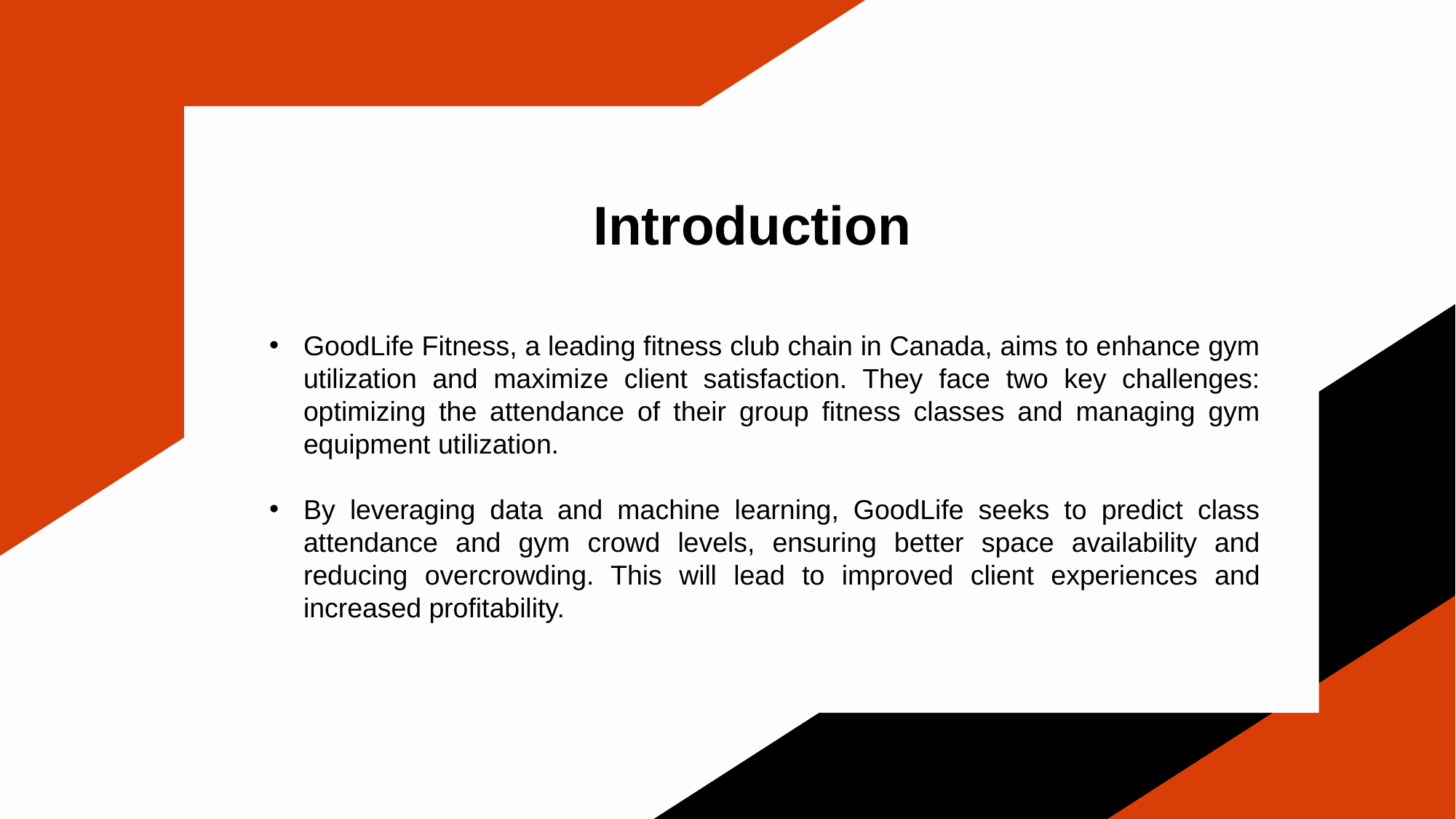

Introduction
GoodLife Fitness, a leading fitness club chain in Canada, aims to enhance gym utilization and maximize client satisfaction. They face two key challenges: optimizing the attendance of their group fitness classes and managing gym equipment utilization.

By leveraging data and machine learning, GoodLife seeks to predict class attendance and gym crowd levels, ensuring better space availability and reducing overcrowding. This will lead to improved client experiences and increased profitability.